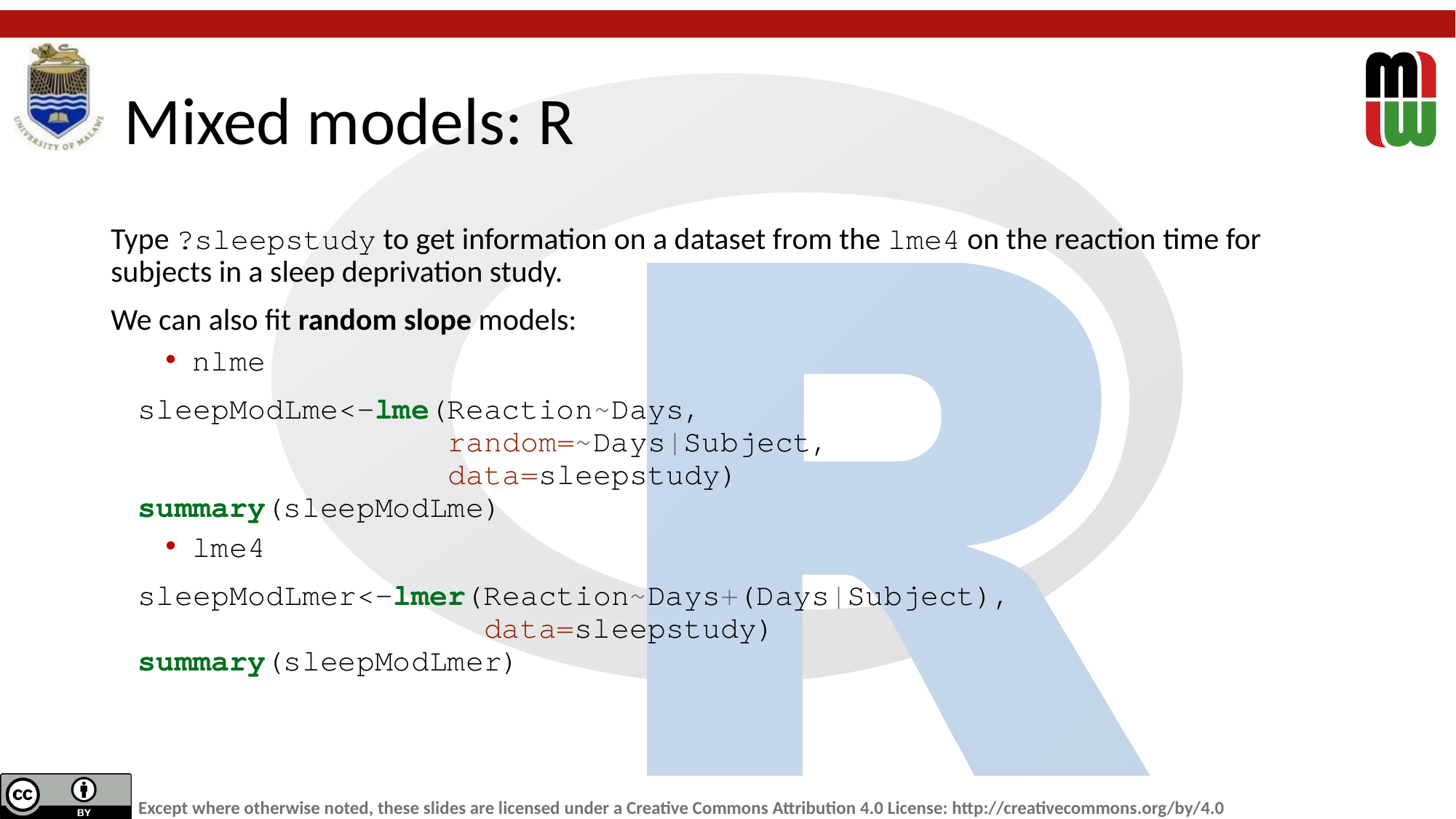

# Mixed models: R
Type ?sleepstudy to get information on a dataset from the lme4 on the reaction time for subjects in a sleep deprivation study.
We can also fit random slope models:
nlme
sleepModLme<-lme(Reaction~Days,
                 random=~Days|Subject,
                 data=sleepstudy)
summary(sleepModLme)
lme4
sleepModLmer<-lmer(Reaction~Days+(Days|Subject),
                   data=sleepstudy)
summary(sleepModLmer)